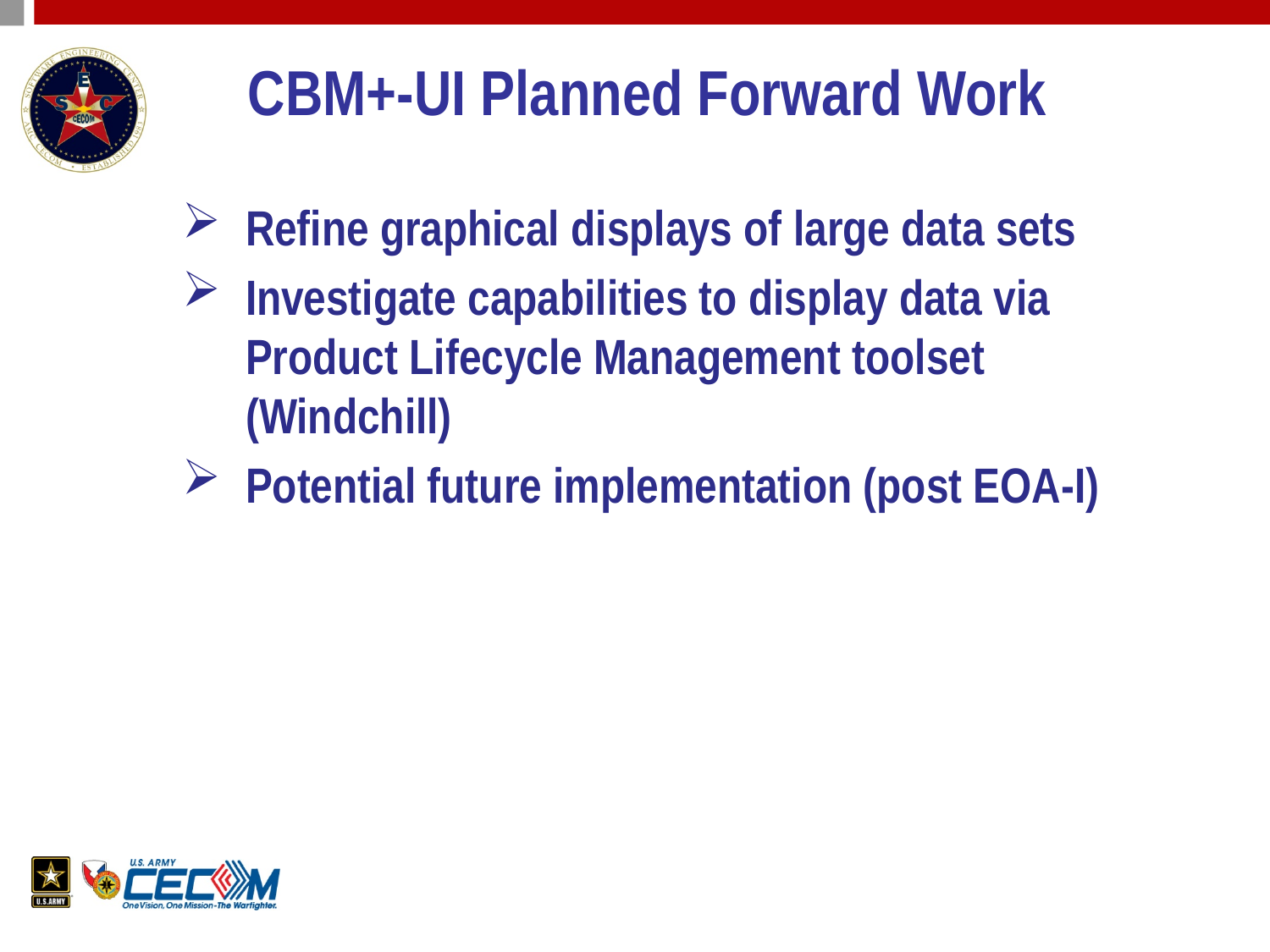

# CBM+-UI Planned Forward Work
Refine graphical displays of large data sets
Investigate capabilities to display data via Product Lifecycle Management toolset (Windchill)
Potential future implementation (post EOA-I)